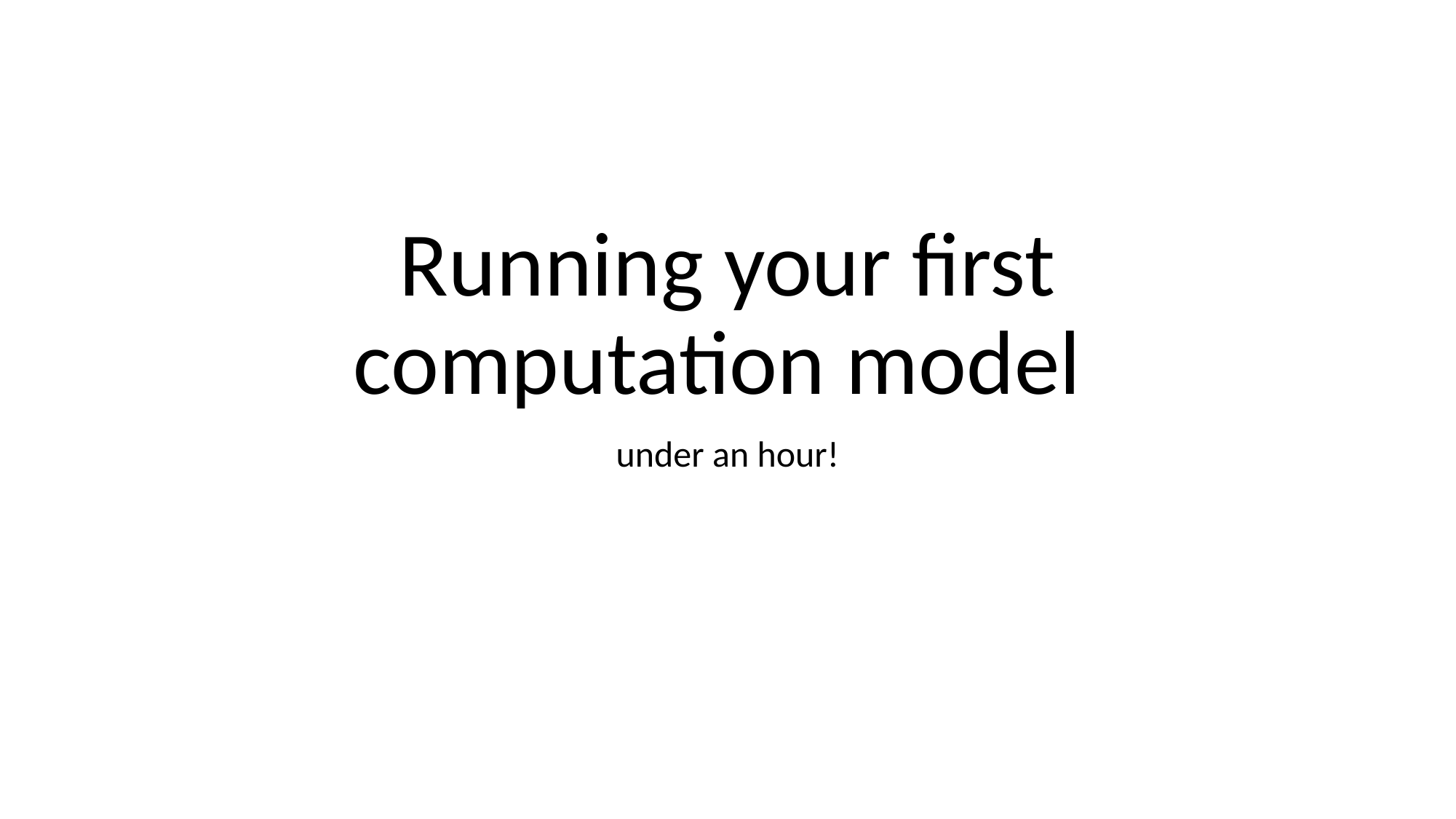

# Running your first computation model
under an hour!